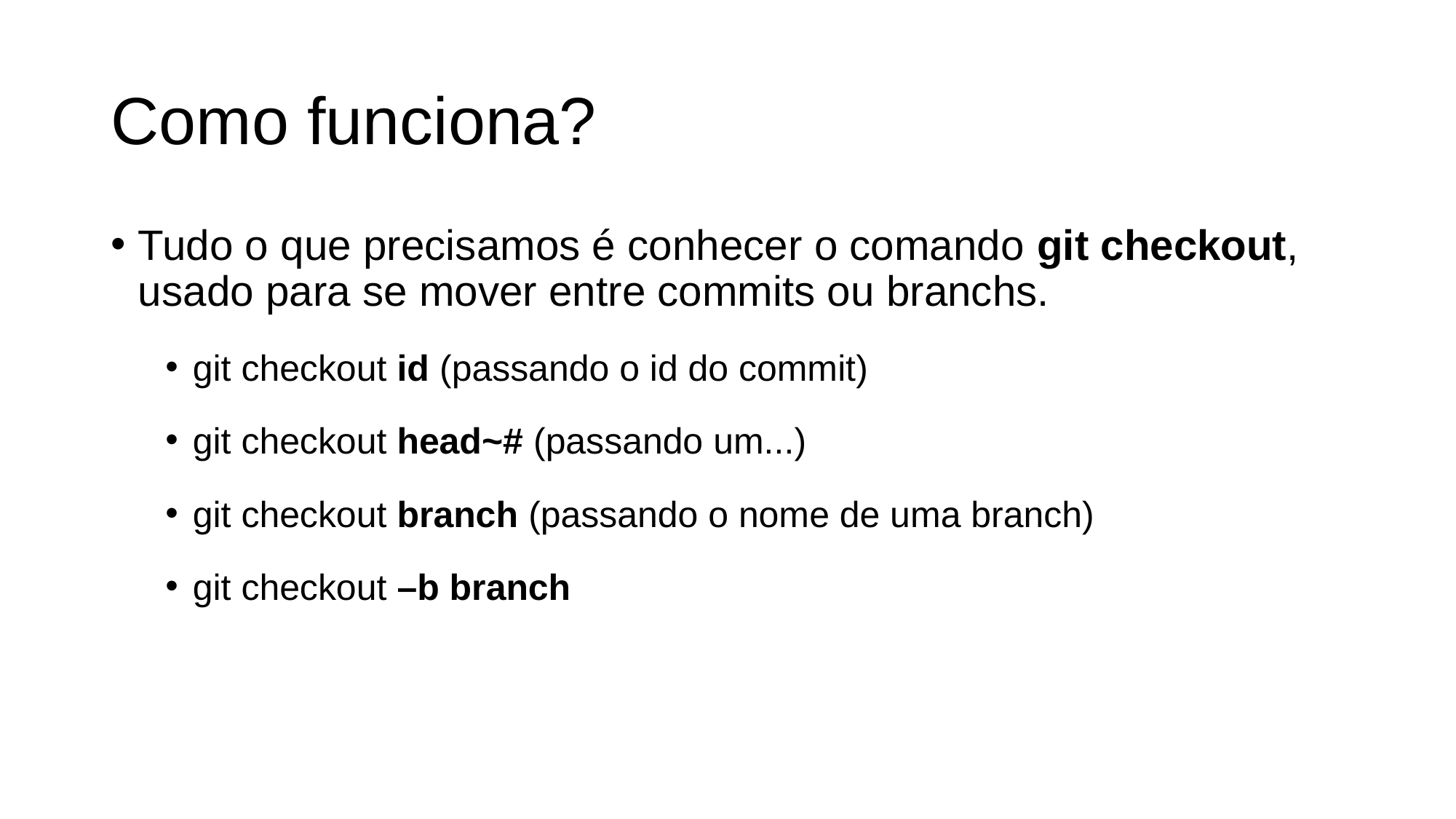

# Como funciona?
Tudo o que precisamos é conhecer o comando git checkout, usado para se mover entre commits ou branchs.
git checkout id (passando o id do commit)
git checkout head~# (passando um...)
git checkout branch (passando o nome de uma branch)
git checkout –b branch